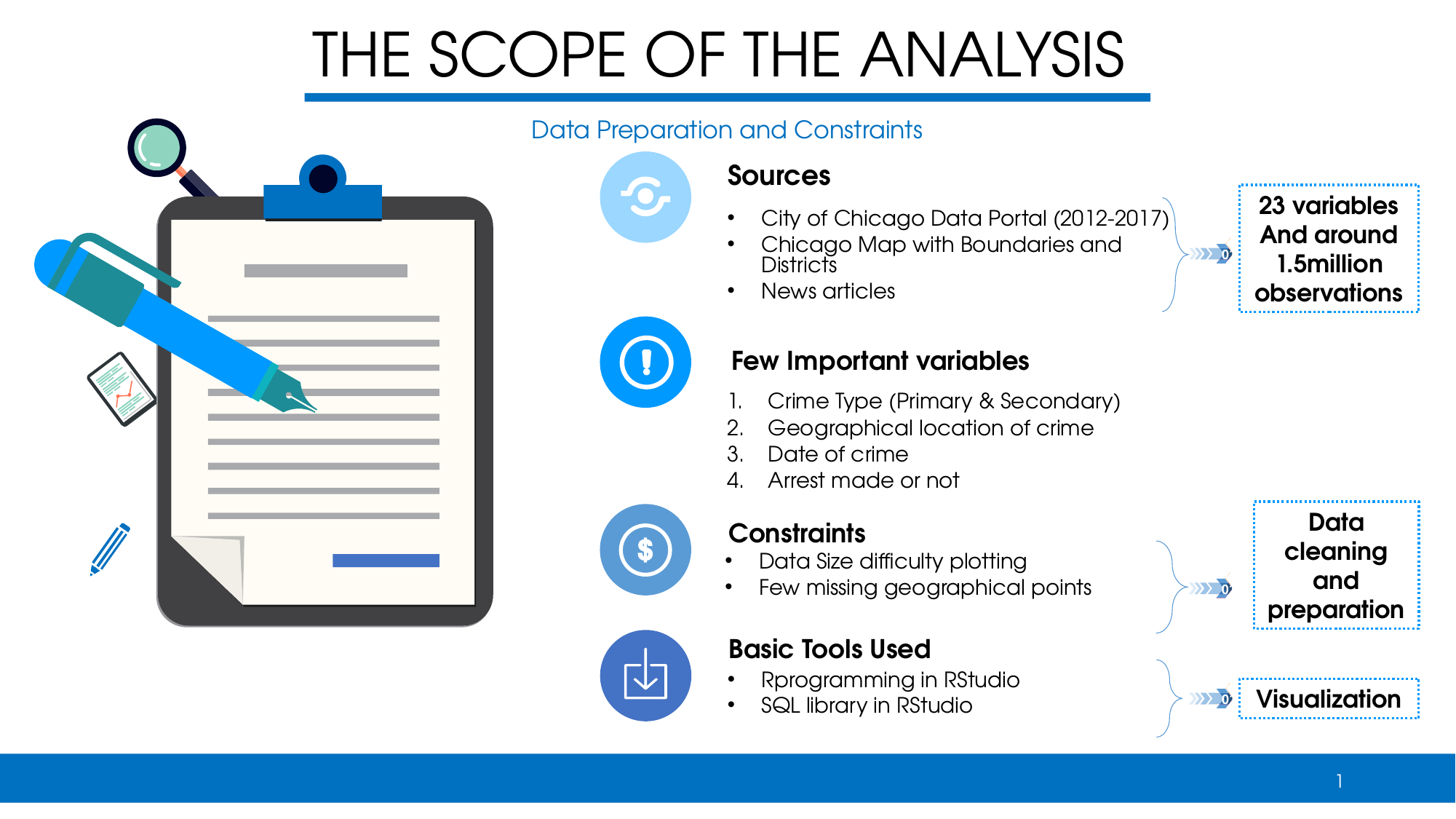

THE SCOPE OF THE ANALYSIS

Data Preparation and Constraints

Sources
23 variables
And around 1.5million observations

City of Chicago Data Portal (2012-2017)
Chicago Map with Boundaries and Districts
News articles

01

03

Few Important variables
Crime Type (Primary & Secondary)
Geographical location of crime
Date of crime
Arrest made or not

Data cleaning and preparation

Constraints

Data Size difficulty plotting
Few missing geographical points

01

03

Basic Tools Used

Rprogramming in RStudio
SQL library in RStudio
Visualization

01

03

1